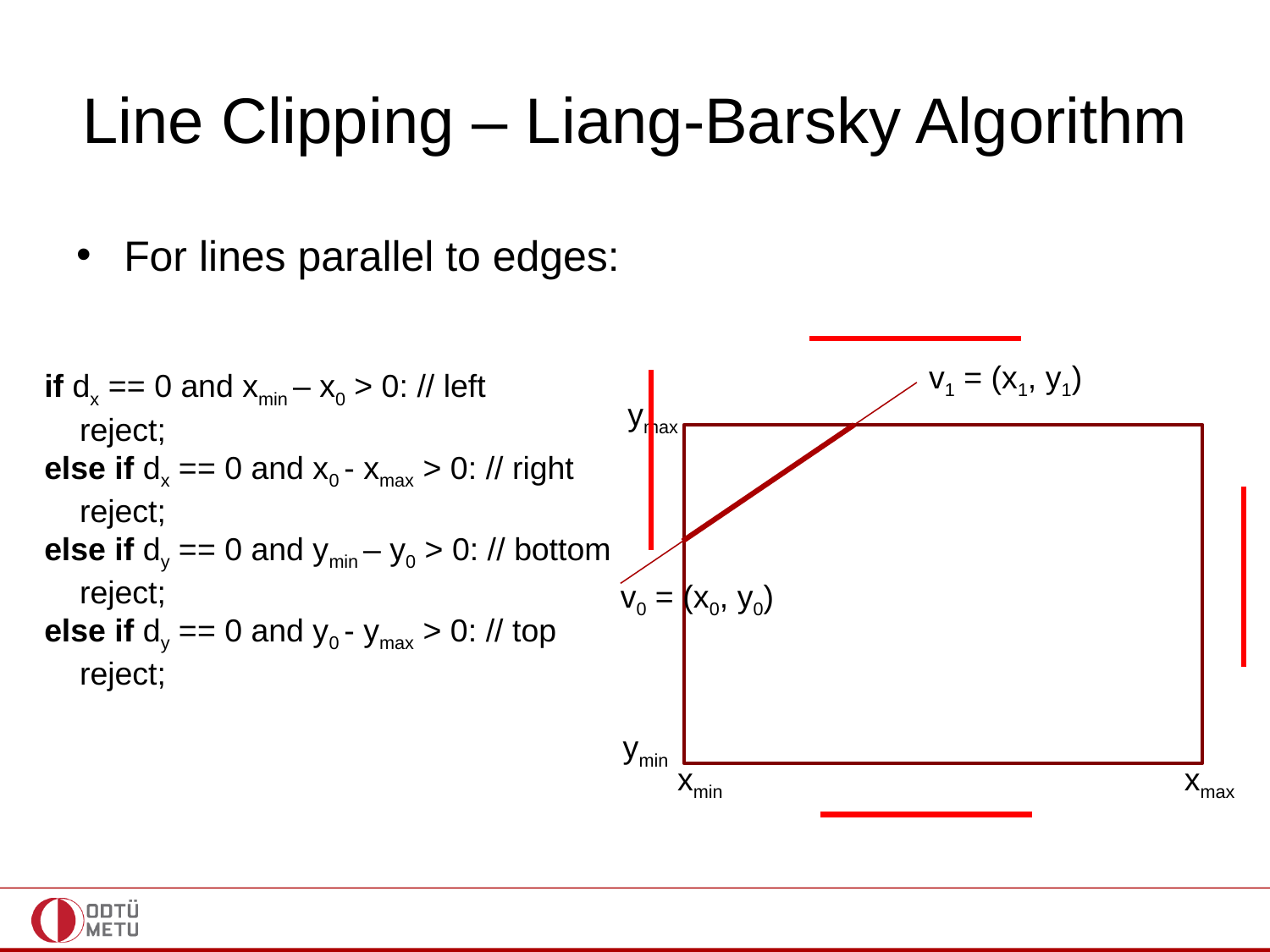

# Line Clipping – Liang-Barsky Algorithm
For lines parallel to edges:
v1 = (x1, y1)
ymax

v0 = (x0, y0)
ymin
xmin
xmax
if dx == 0 and xmin – x0 > 0: // left
    reject;
else if dx == 0 and x0 - xmax > 0: // right
    reject;
else if dy == 0 and ymin – y0 > 0: // bottom
    reject;
else if dy == 0 and y0 - ymax > 0: // top
    reject;